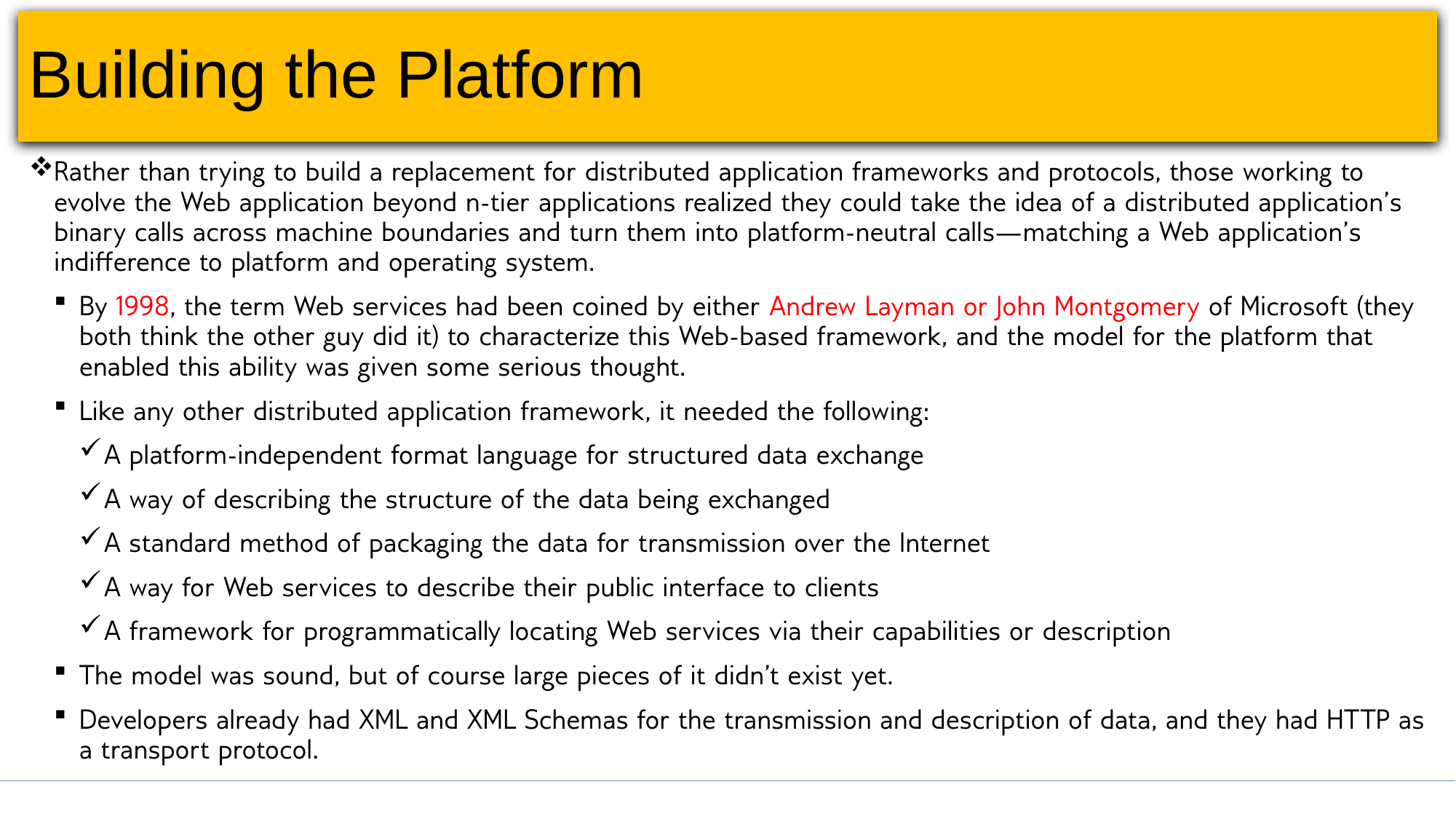

# Building the Platform
Rather than trying to build a replacement for distributed application frameworks and protocols, those working to evolve the Web application beyond n-tier applications realized they could take the idea of a distributed application’s binary calls across machine boundaries and turn them into platform-neutral calls—matching a Web application’s indifference to platform and operating system.
By 1998, the term Web services had been coined by either Andrew Layman or John Montgomery of Microsoft (they both think the other guy did it) to characterize this Web-based framework, and the model for the platform that enabled this ability was given some serious thought.
Like any other distributed application framework, it needed the following:
A platform-independent format language for structured data exchange
A way of describing the structure of the data being exchanged
A standard method of packaging the data for transmission over the Internet
A way for Web services to describe their public interface to clients
A framework for programmatically locating Web services via their capabilities or description
The model was sound, but of course large pieces of it didn’t exist yet.
Developers already had XML and XML Schemas for the transmission and description of data, and they had HTTP as a transport protocol.